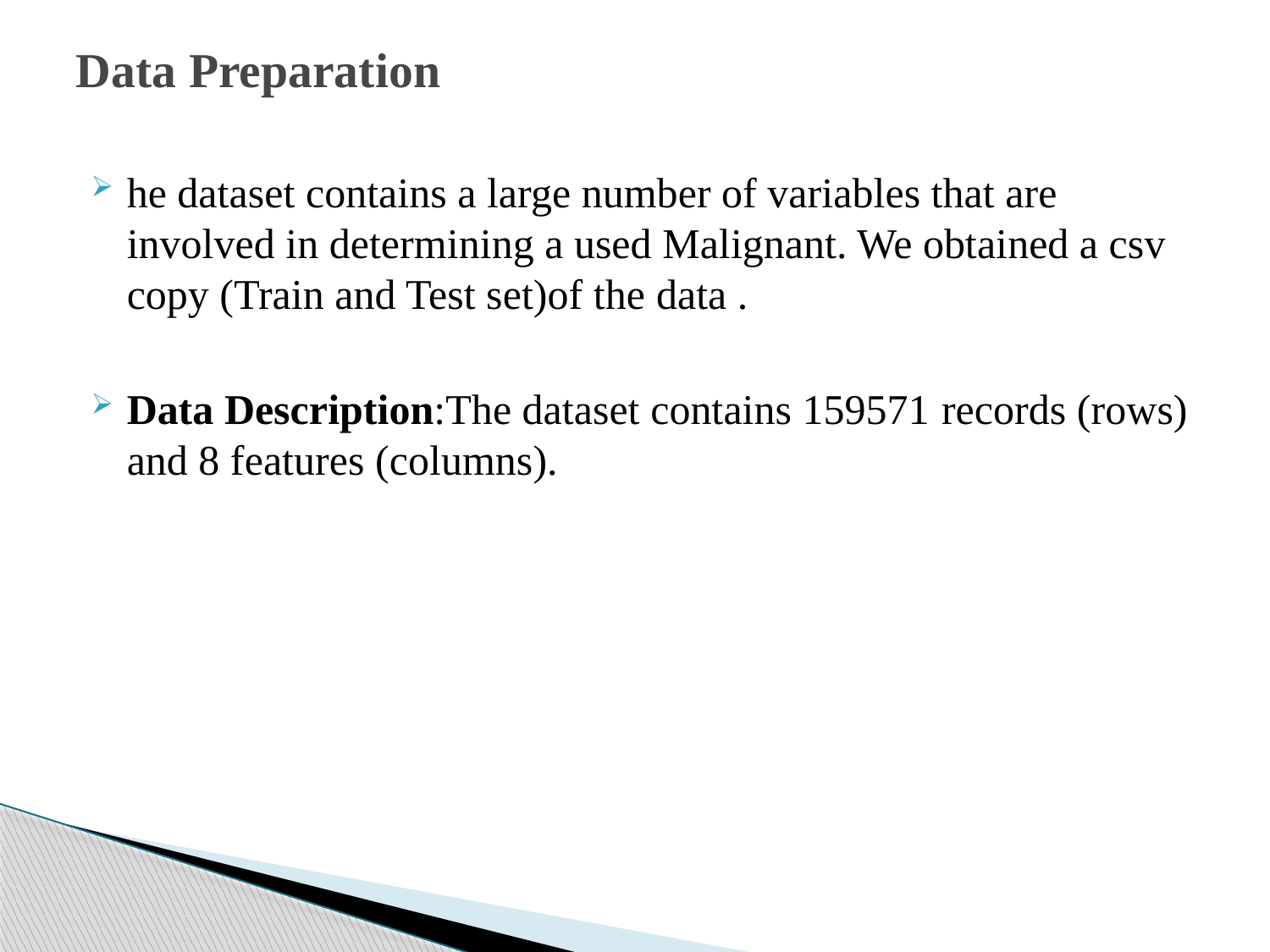

# Data Preparation
he dataset contains a large number of variables that are involved in determining a used Malignant. We obtained a csv copy (Train and Test set)of the data .

Data Description:The dataset contains 159571 records (rows) and 8 features (columns).